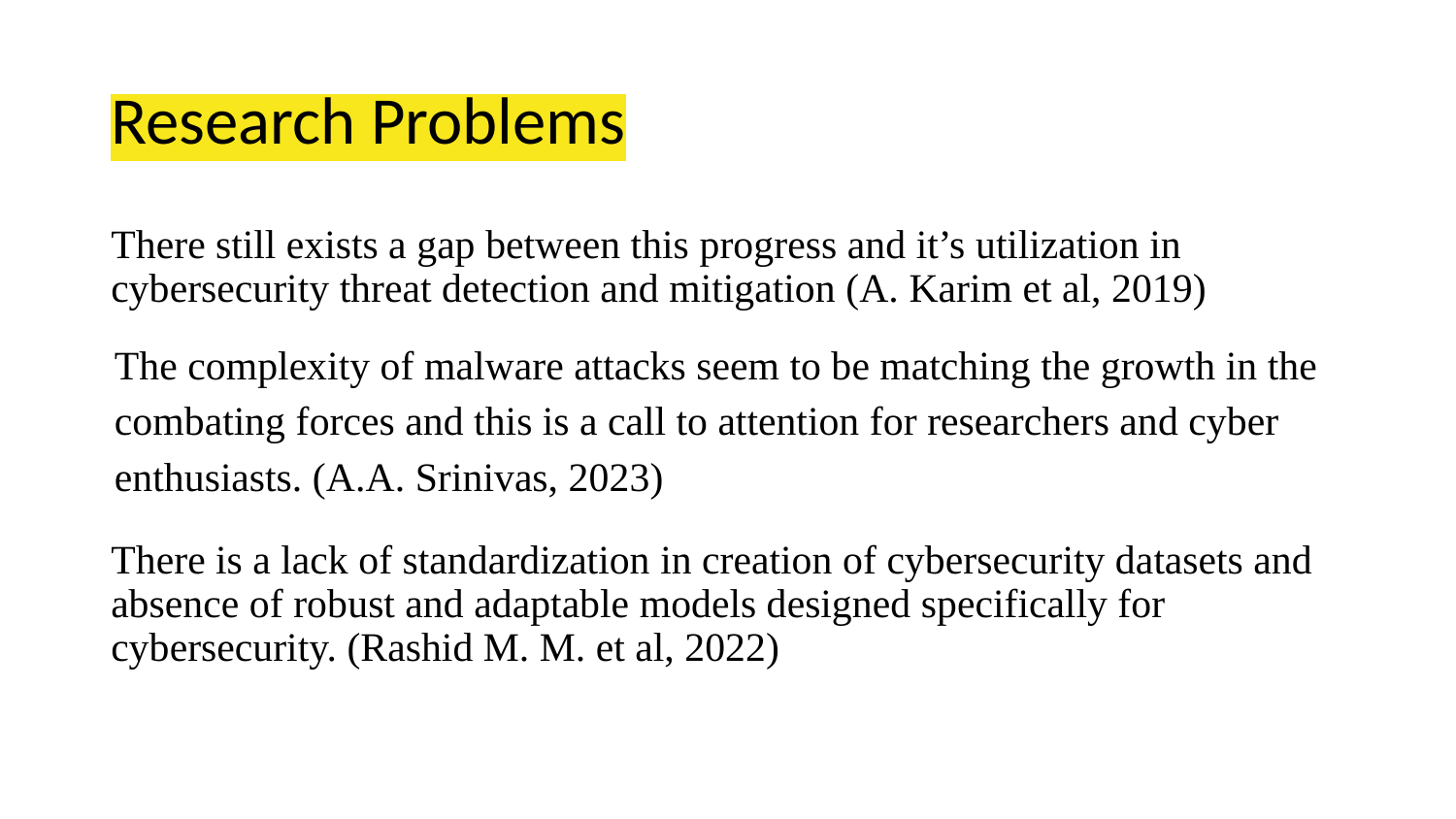

# Research Problems
There still exists a gap between this progress and it’s utilization in cybersecurity threat detection and mitigation (A. Karim et al, 2019)

There is a lack of standardization in creation of cybersecurity datasets and absence of robust and adaptable models designed specifically for cybersecurity. (Rashid M. M. et al, 2022)
The complexity of malware attacks seem to be matching the growth in the combating forces and this is a call to attention for researchers and cyber enthusiasts. (A.A. Srinivas, 2023)